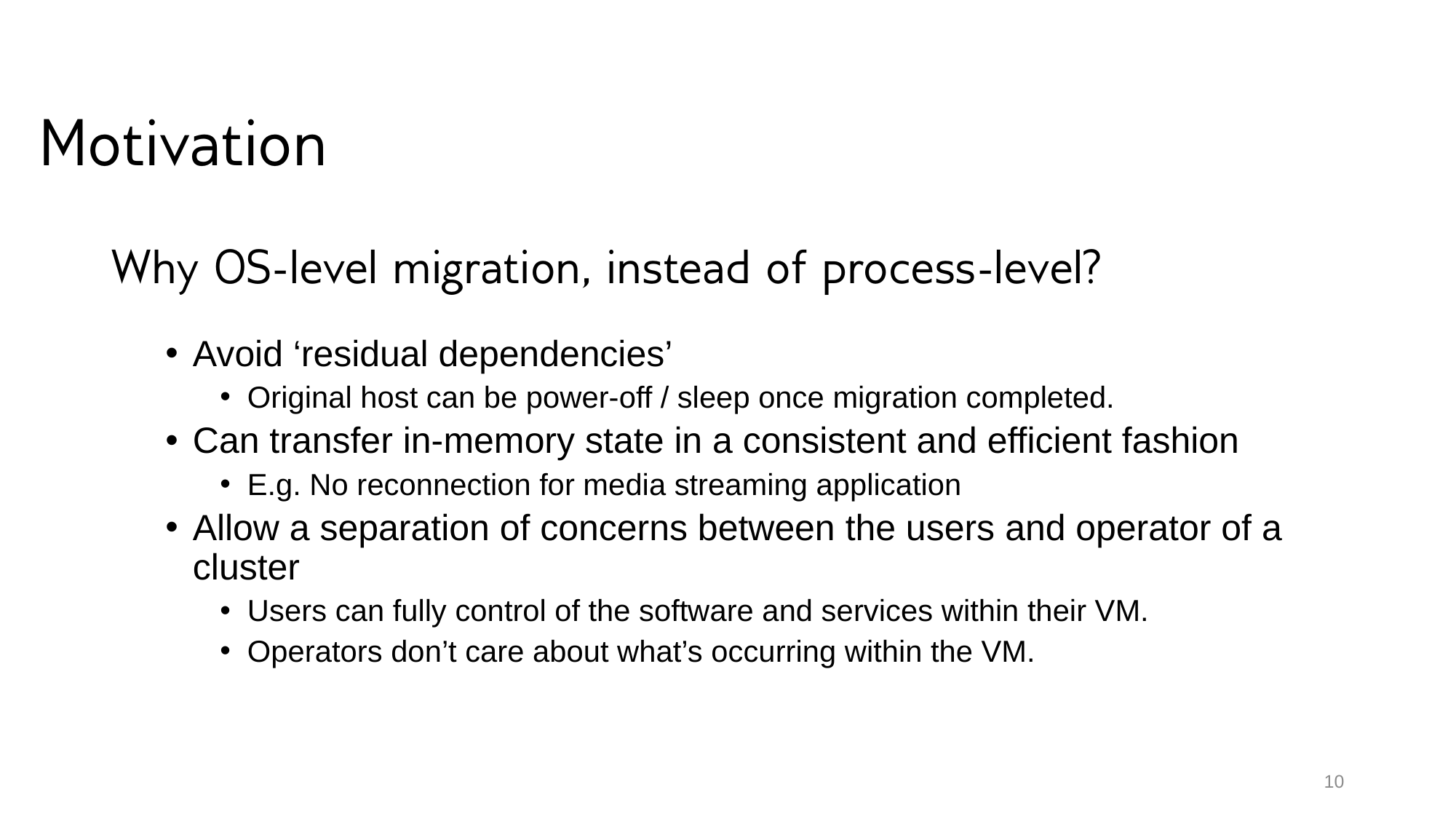

# Motivation
Why OS-level migration, instead of process-level?
Avoid ‘residual dependencies’
Original host can be power-off / sleep once migration completed.
Can transfer in-memory state in a consistent and efficient fashion
E.g. No reconnection for media streaming application
Allow a separation of concerns between the users and operator of a cluster
Users can fully control of the software and services within their VM.
Operators don’t care about what’s occurring within the VM.

10